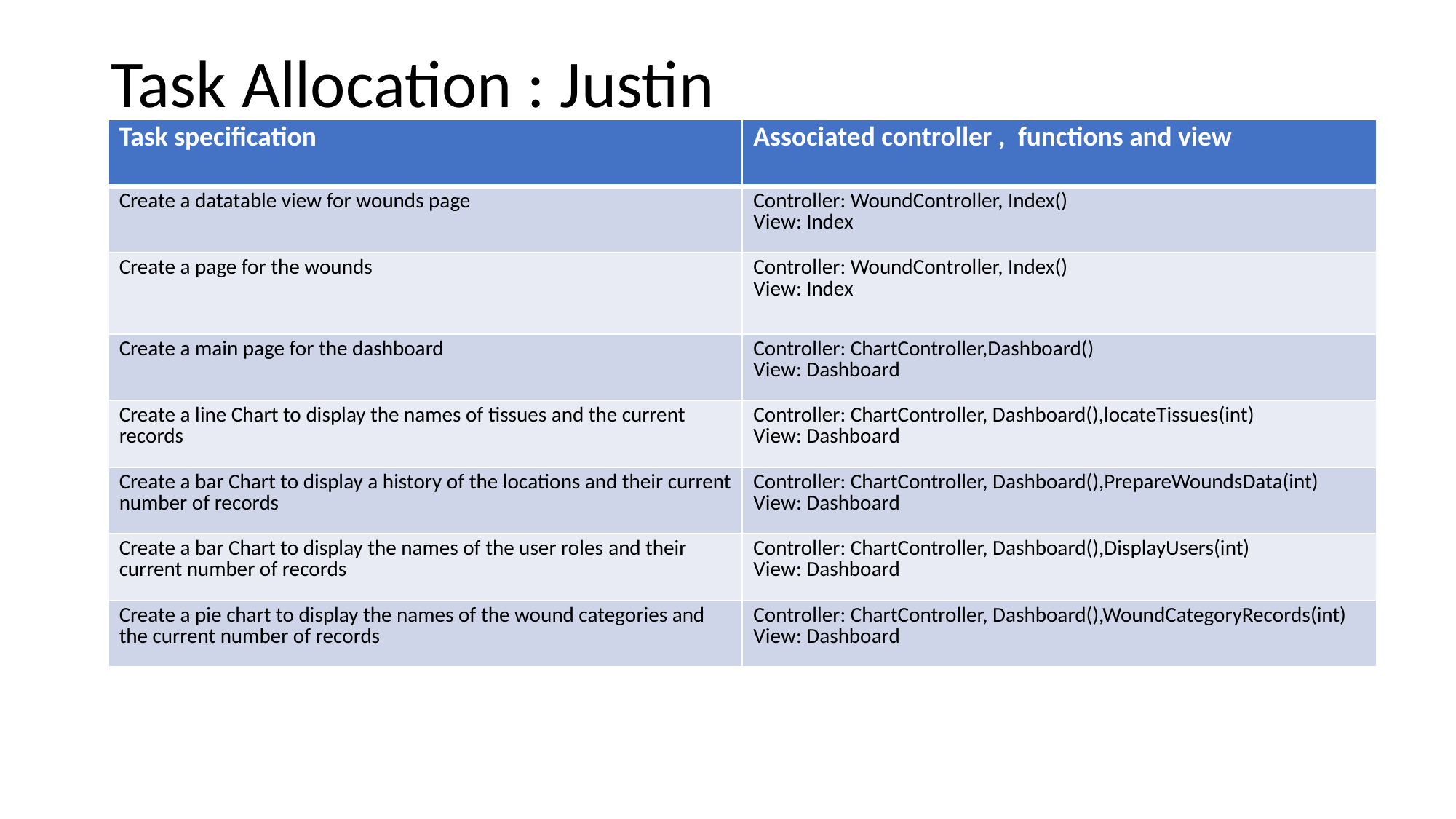

# Task Allocation : Justin
| Task specification | Associated controller ,  functions and view |
| --- | --- |
| Create a datatable view for wounds page | Controller: WoundController, Index() View: Index |
| Create a page for the wounds | Controller: WoundController, Index() View: Index |
| Create a main page for the dashboard | Controller: ChartController,Dashboard() View: Dashboard |
| Create a line Chart to display the names of tissues and the current records | Controller: ChartController, Dashboard(),locateTissues(int) View: Dashboard |
| Create a bar Chart to display a history of the locations and their current number of records | Controller: ChartController, Dashboard(),PrepareWoundsData(int) View: Dashboard |
| Create a bar Chart to display the names of the user roles and their current number of records | Controller: ChartController, Dashboard(),DisplayUsers(int) View: Dashboard |
| Create a pie chart to display the names of the wound categories and the current number of records | Controller: ChartController, Dashboard(),WoundCategoryRecords(int) View: Dashboard |